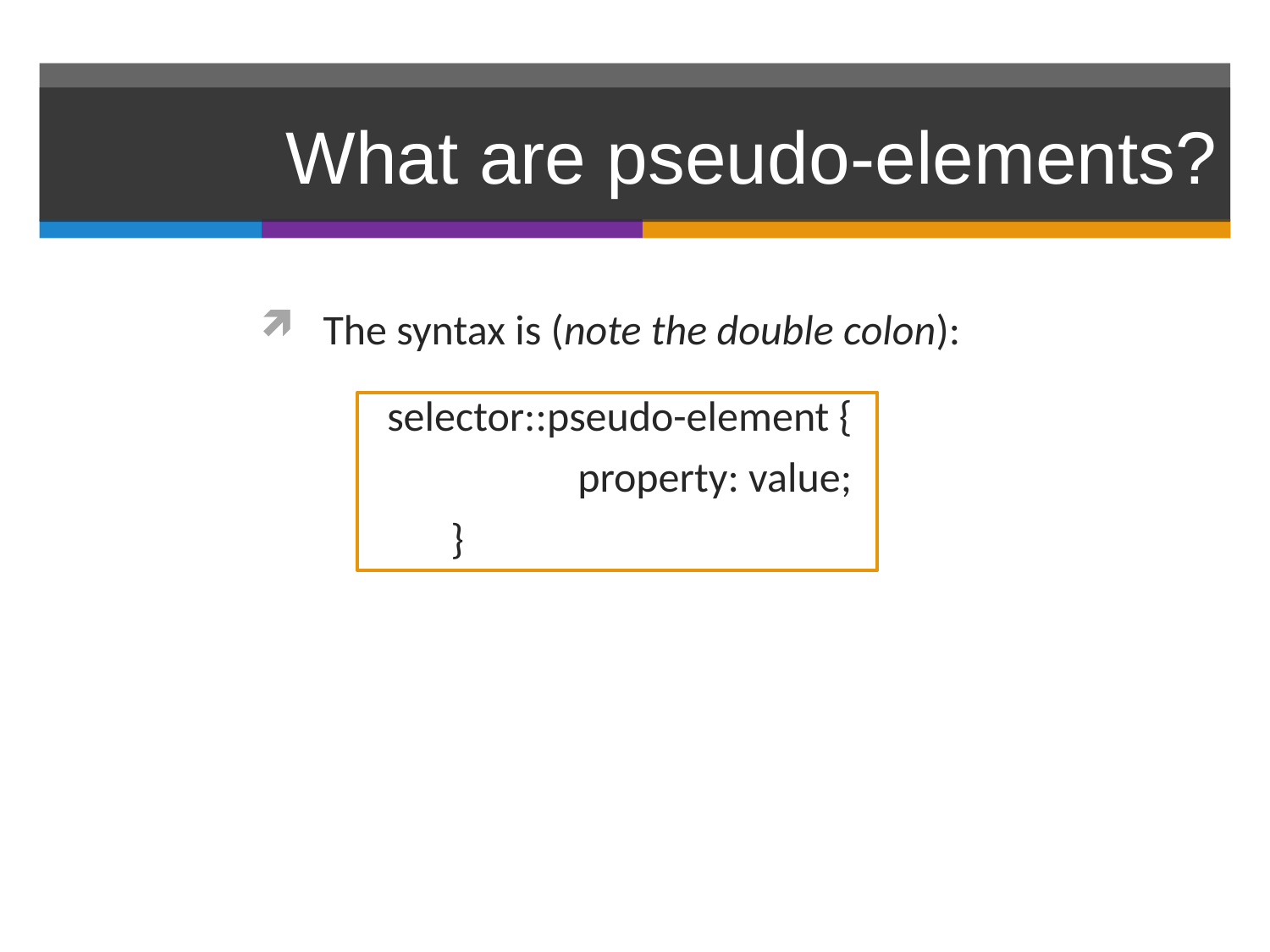

# What are pseudo-elements?
The syntax is (note the double colon):
	selector::pseudo-element {
		property: value;
	}